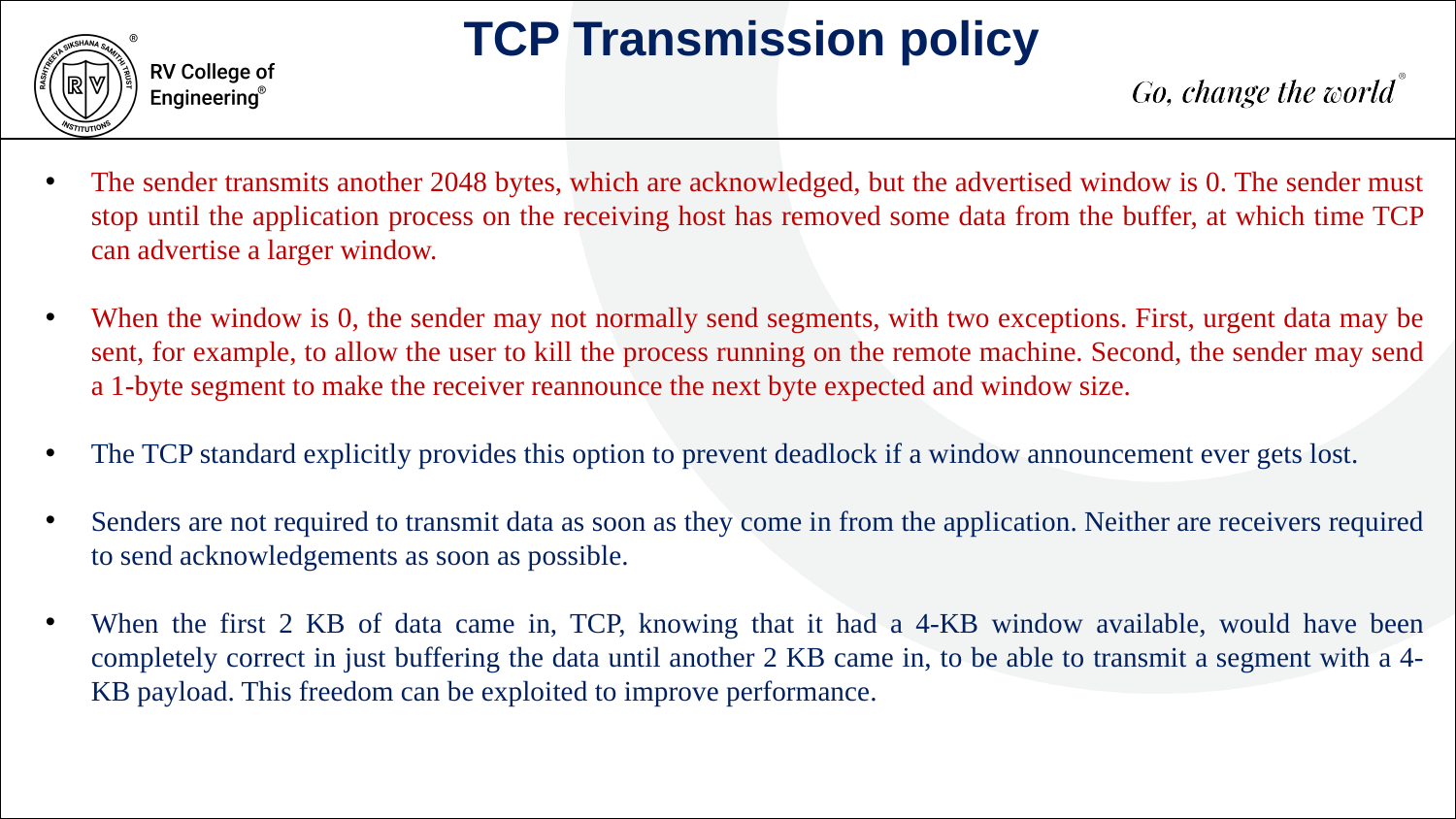

TCP Transmission policy

The sender transmits another 2048 bytes, which are acknowledged, but the advertised window is 0. The sender must stop until the application process on the receiving host has removed some data from the buffer, at which time TCP can advertise a larger window.

When the window is 0, the sender may not normally send segments, with two exceptions. First, urgent data may be sent, for example, to allow the user to kill the process running on the remote machine. Second, the sender may send a 1-byte segment to make the receiver reannounce the next byte expected and window size.

The TCP standard explicitly provides this option to prevent deadlock if a window announcement ever gets lost.

Senders are not required to transmit data as soon as they come in from the application. Neither are receivers required to send acknowledgements as soon as possible.

When the first 2 KB of data came in, TCP, knowing that it had a 4-KB window available, would have been completely correct in just buffering the data until another 2 KB came in, to be able to transmit a segment with a 4-KB payload. This freedom can be exploited to improve performance.